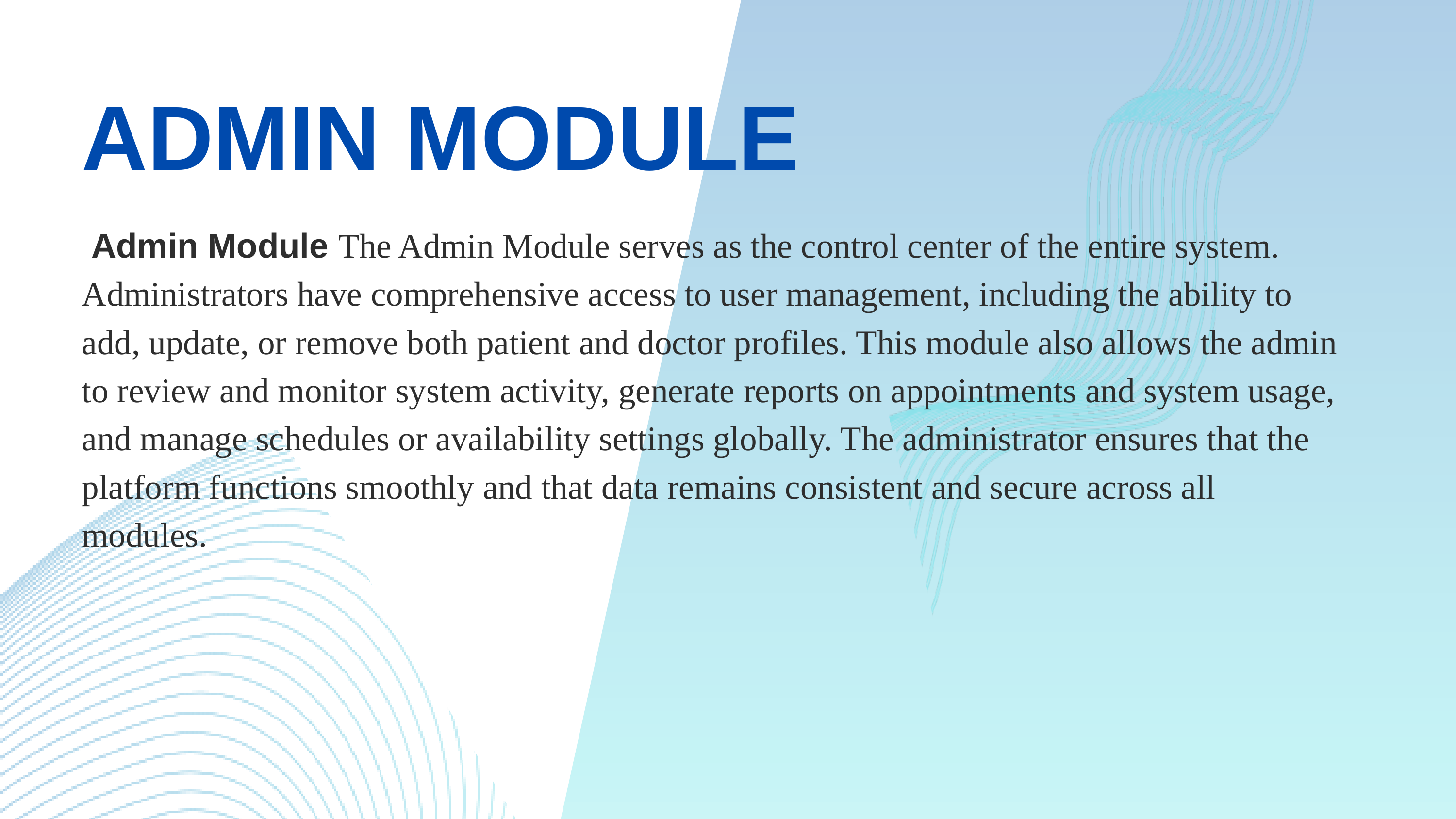

ADMIN MODULE
 Admin Module The Admin Module serves as the control center of the entire system.
Administrators have comprehensive access to user management, including the ability to
add, update, or remove both patient and doctor profiles. This module also allows the admin
to review and monitor system activity, generate reports on appointments and system usage,
and manage schedules or availability settings globally. The administrator ensures that the
platform functions smoothly and that data remains consistent and secure across all
modules.